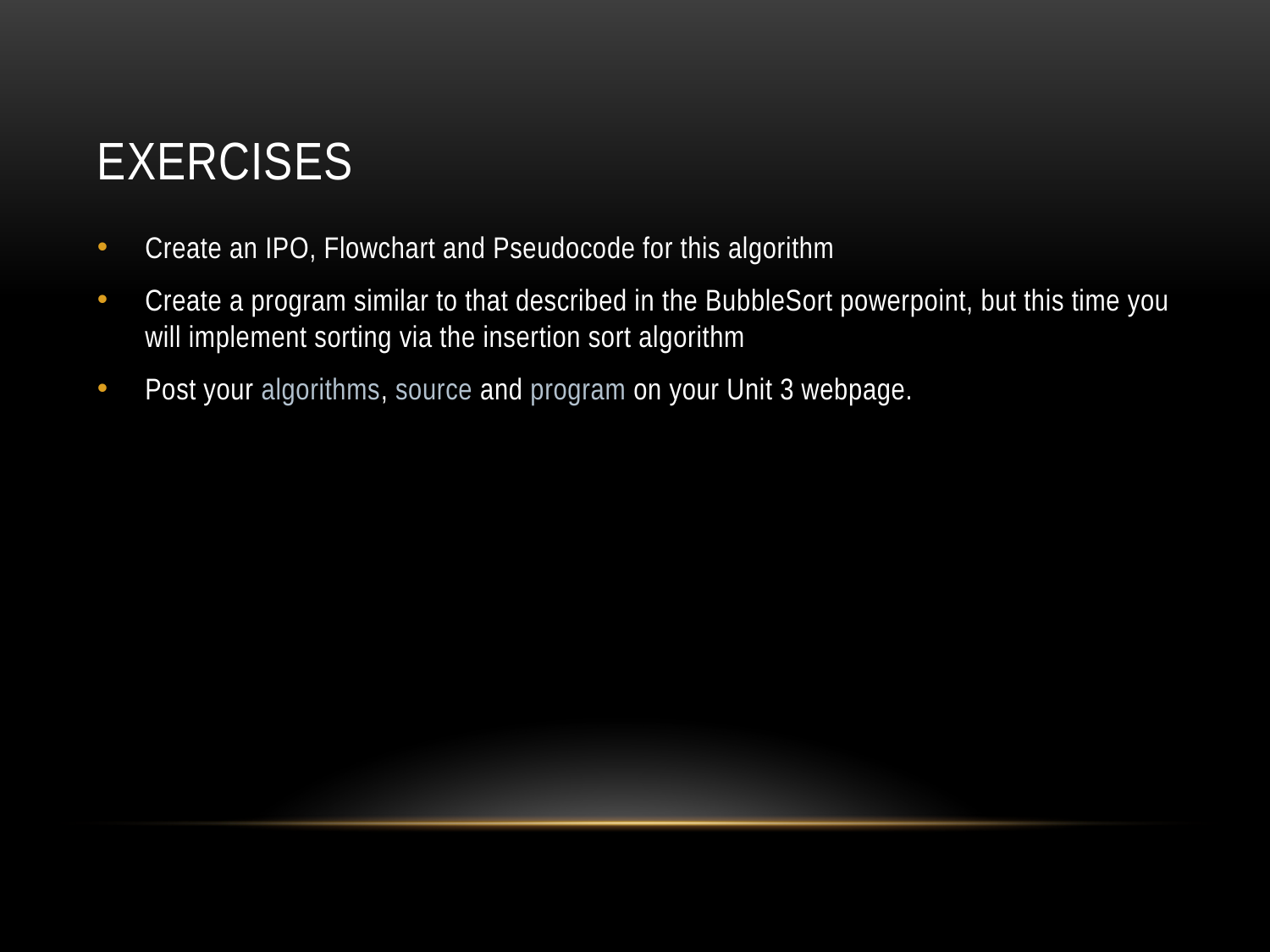

# Exercises
Create an IPO, Flowchart and Pseudocode for this algorithm
Create a program similar to that described in the BubbleSort powerpoint, but this time you will implement sorting via the insertion sort algorithm
Post your algorithms, source and program on your Unit 3 webpage.